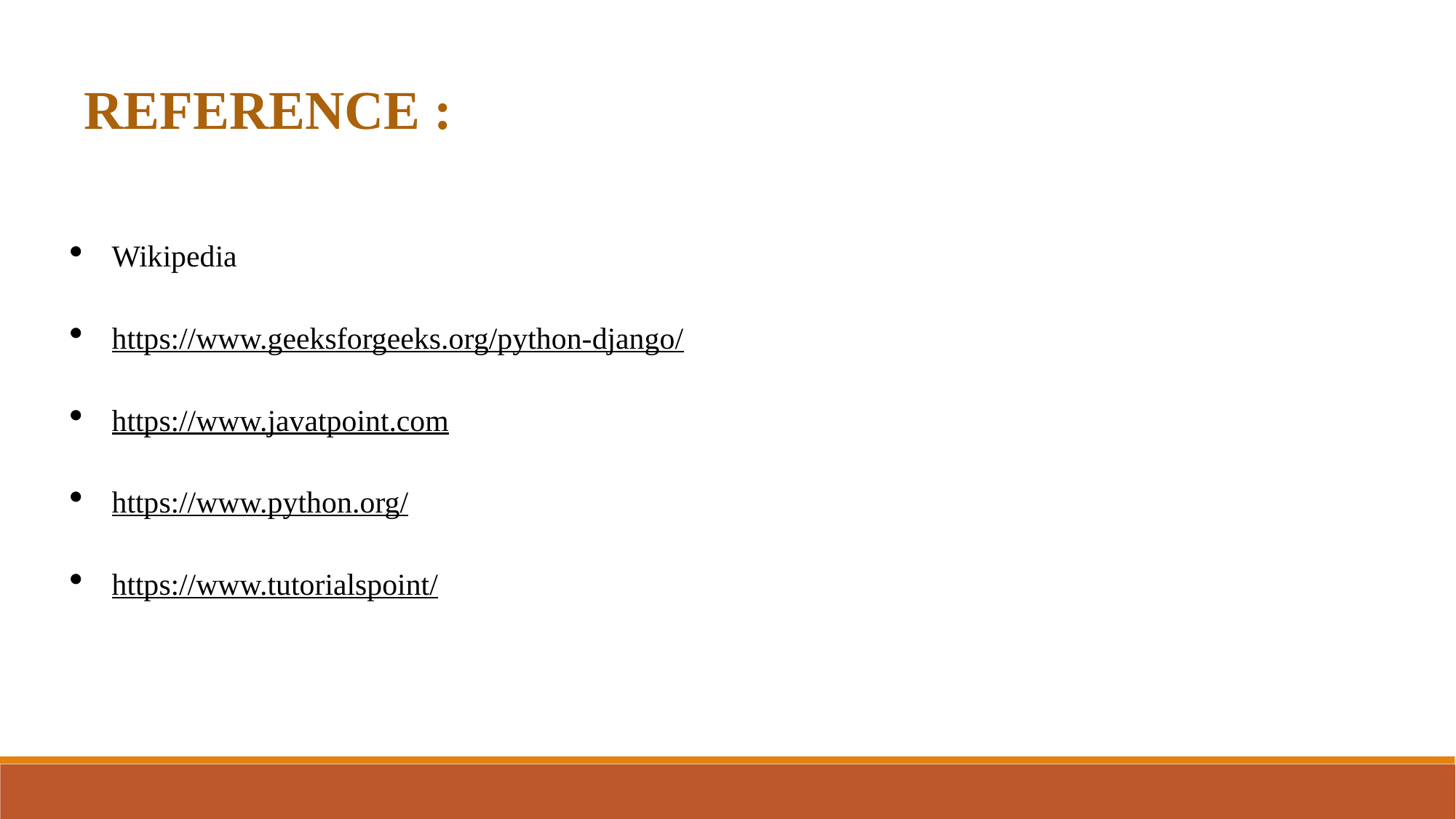

REFERENCE :
Wikipedia
https://www.geeksforgeeks.org/python-django/
https://www.javatpoint.com
https://www.python.org/
https://www.tutorialspoint/